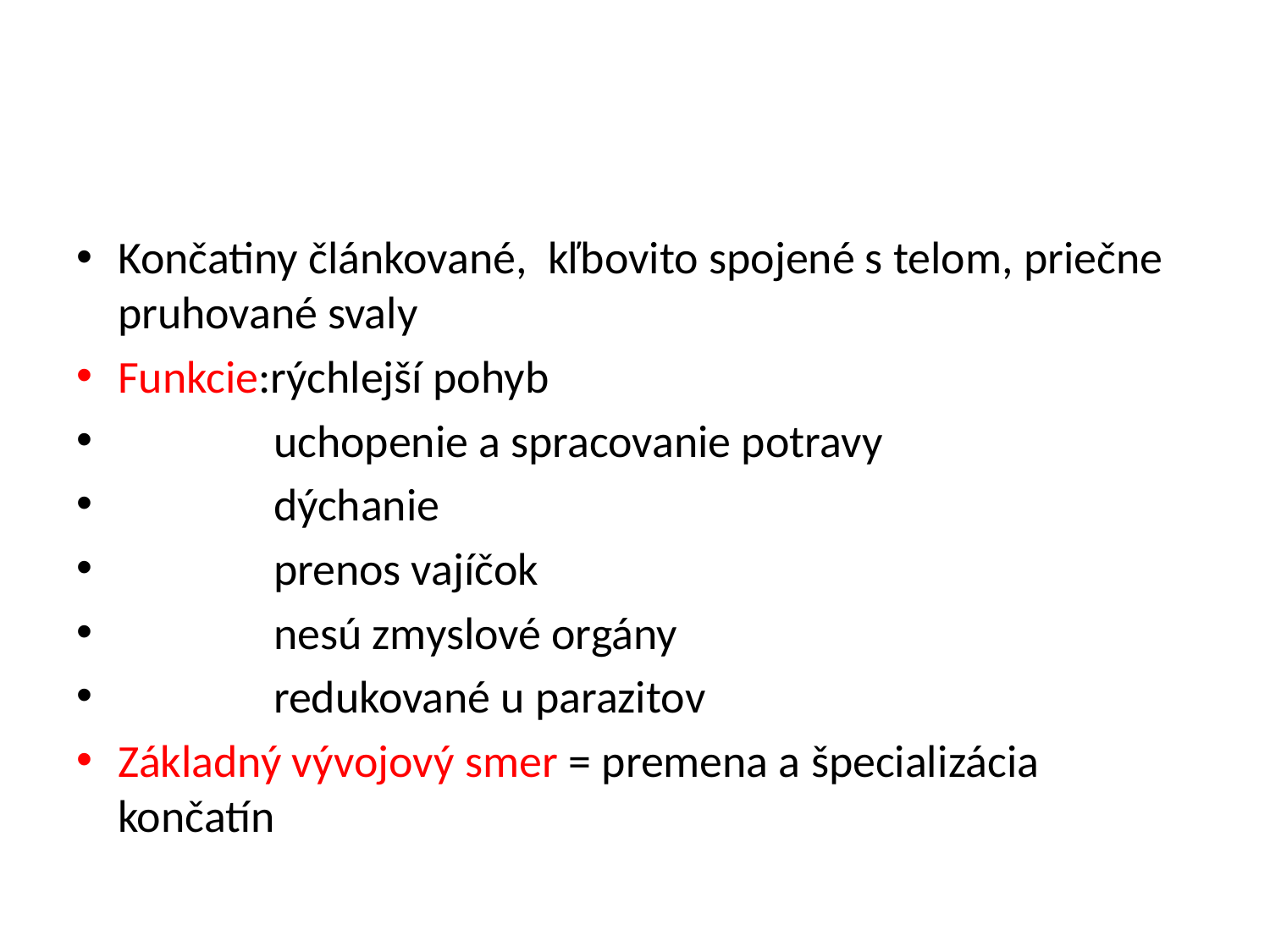

#
Končatiny článkované,  kľbovito spojené s telom, priečne pruhované svaly
Funkcie:rýchlejší pohyb
               uchopenie a spracovanie potravy
               dýchanie
               prenos vajíčok
               nesú zmyslové orgány
               redukované u parazitov
Základný vývojový smer = premena a špecializácia končatín